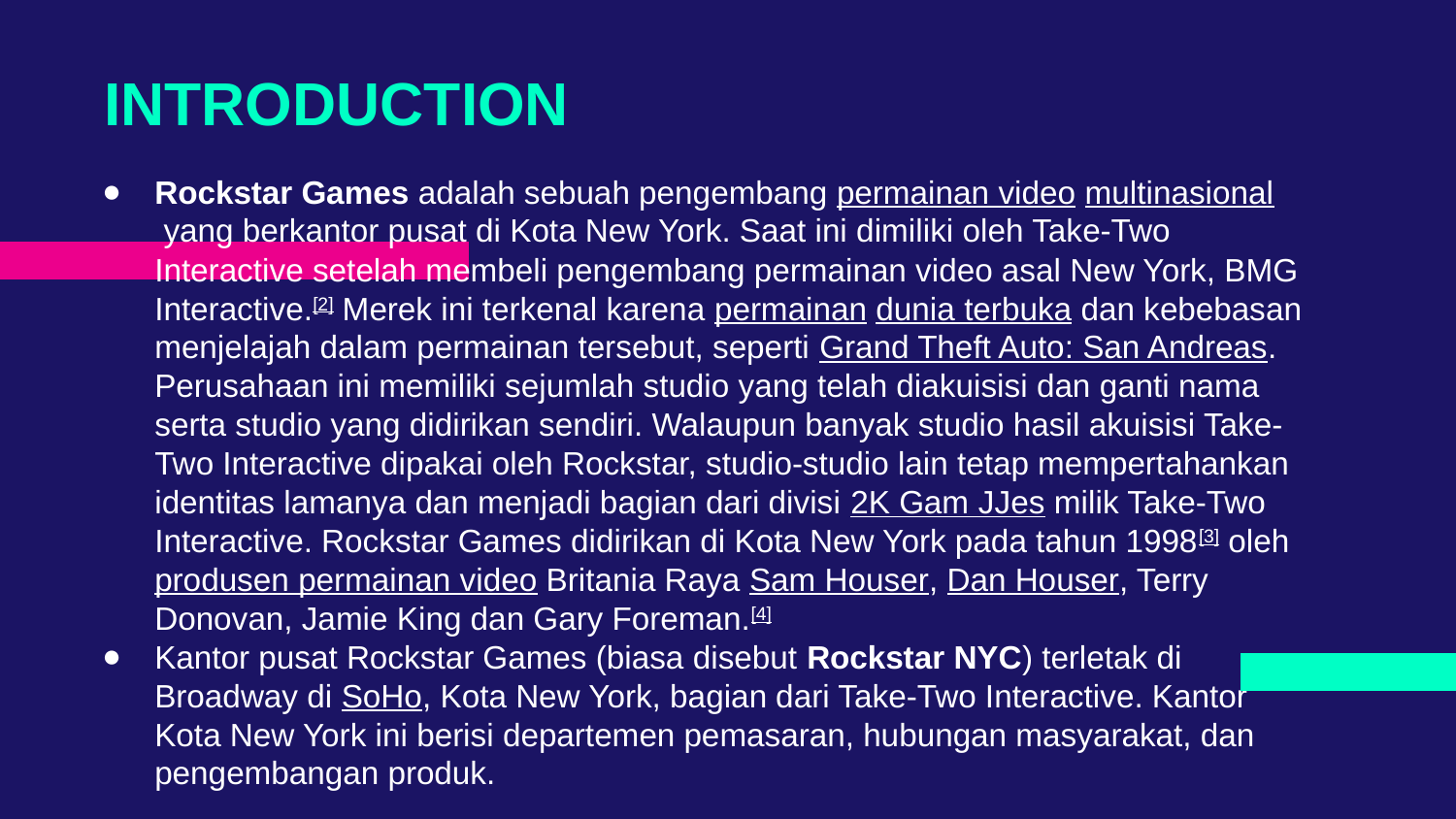

# INTRODUCTION
Rockstar Games adalah sebuah pengembang permainan video multinasional yang berkantor pusat di Kota New York. Saat ini dimiliki oleh Take-Two Interactive setelah membeli pengembang permainan video asal New York, BMG Interactive.[2] Merek ini terkenal karena permainan dunia terbuka dan kebebasan menjelajah dalam permainan tersebut, seperti Grand Theft Auto: San Andreas. Perusahaan ini memiliki sejumlah studio yang telah diakuisisi dan ganti nama serta studio yang didirikan sendiri. Walaupun banyak studio hasil akuisisi Take-Two Interactive dipakai oleh Rockstar, studio-studio lain tetap mempertahankan identitas lamanya dan menjadi bagian dari divisi 2K Gam JJes milik Take-Two Interactive. Rockstar Games didirikan di Kota New York pada tahun 1998[3] oleh produsen permainan video Britania Raya Sam Houser, Dan Houser, Terry Donovan, Jamie King dan Gary Foreman.[4]
Kantor pusat Rockstar Games (biasa disebut Rockstar NYC) terletak di Broadway di SoHo, Kota New York, bagian dari Take-Two Interactive. Kantor Kota New York ini berisi departemen pemasaran, hubungan masyarakat, dan pengembangan produk.